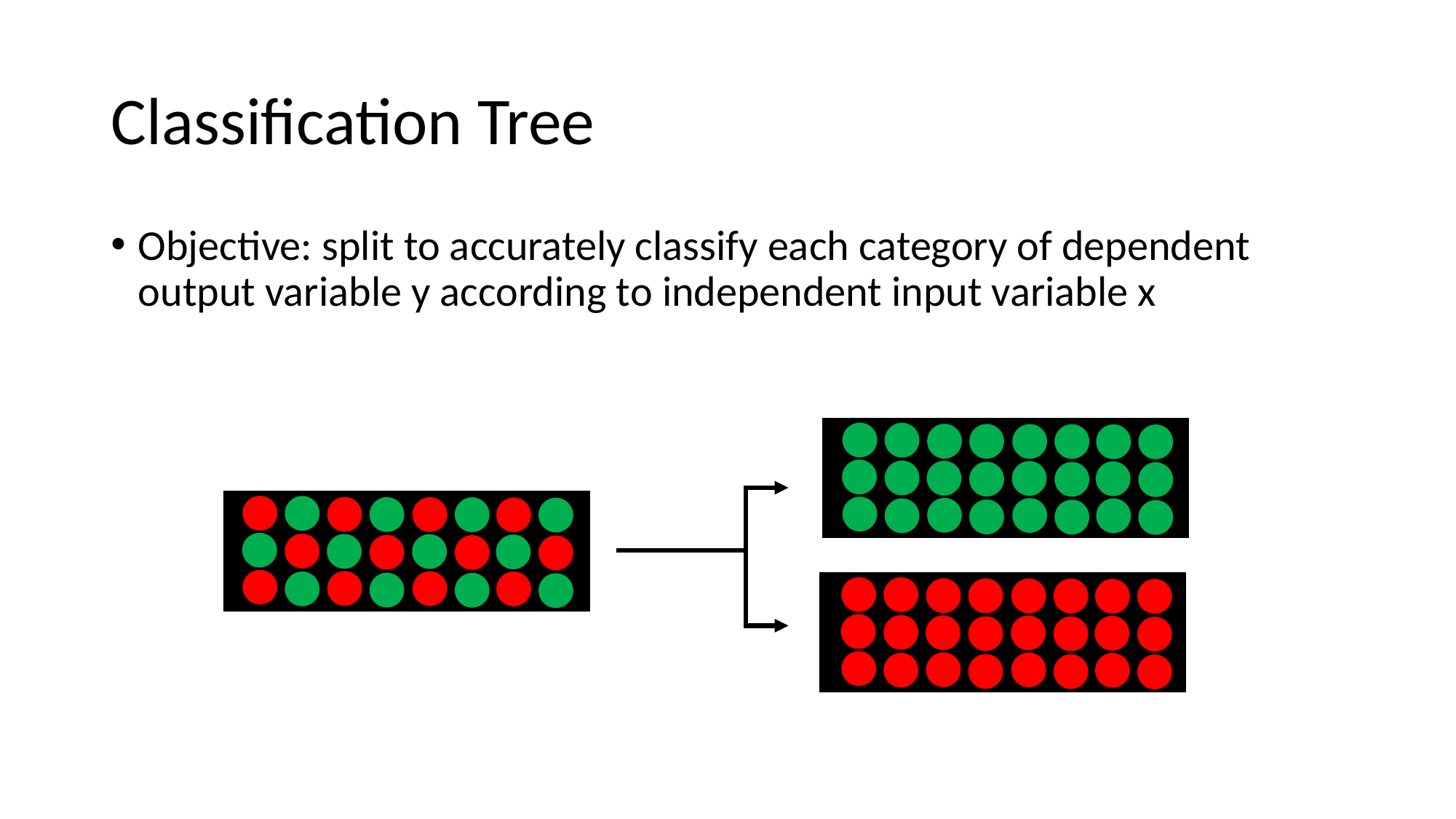

# Classification Tree
Objective: split to accurately classify each category of dependent output variable y according to independent input variable x